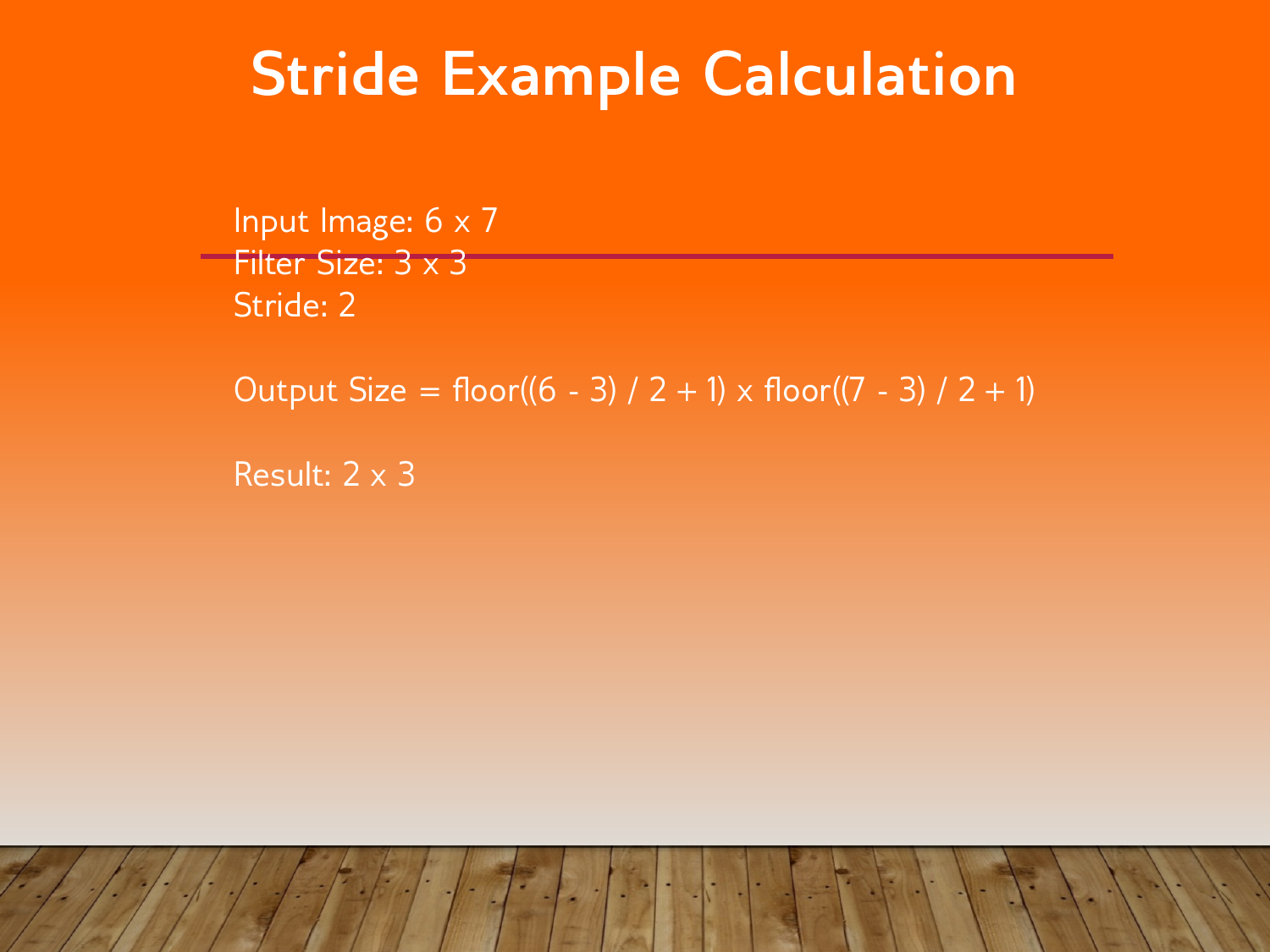

Stride Example Calculation
#
Input Image: 6 x 7
Filter Size: 3 x 3
Stride: 2

Output Size = floor((6 - 3) / 2 + 1) x floor((7 - 3) / 2 + 1)

Result: 2 x 3